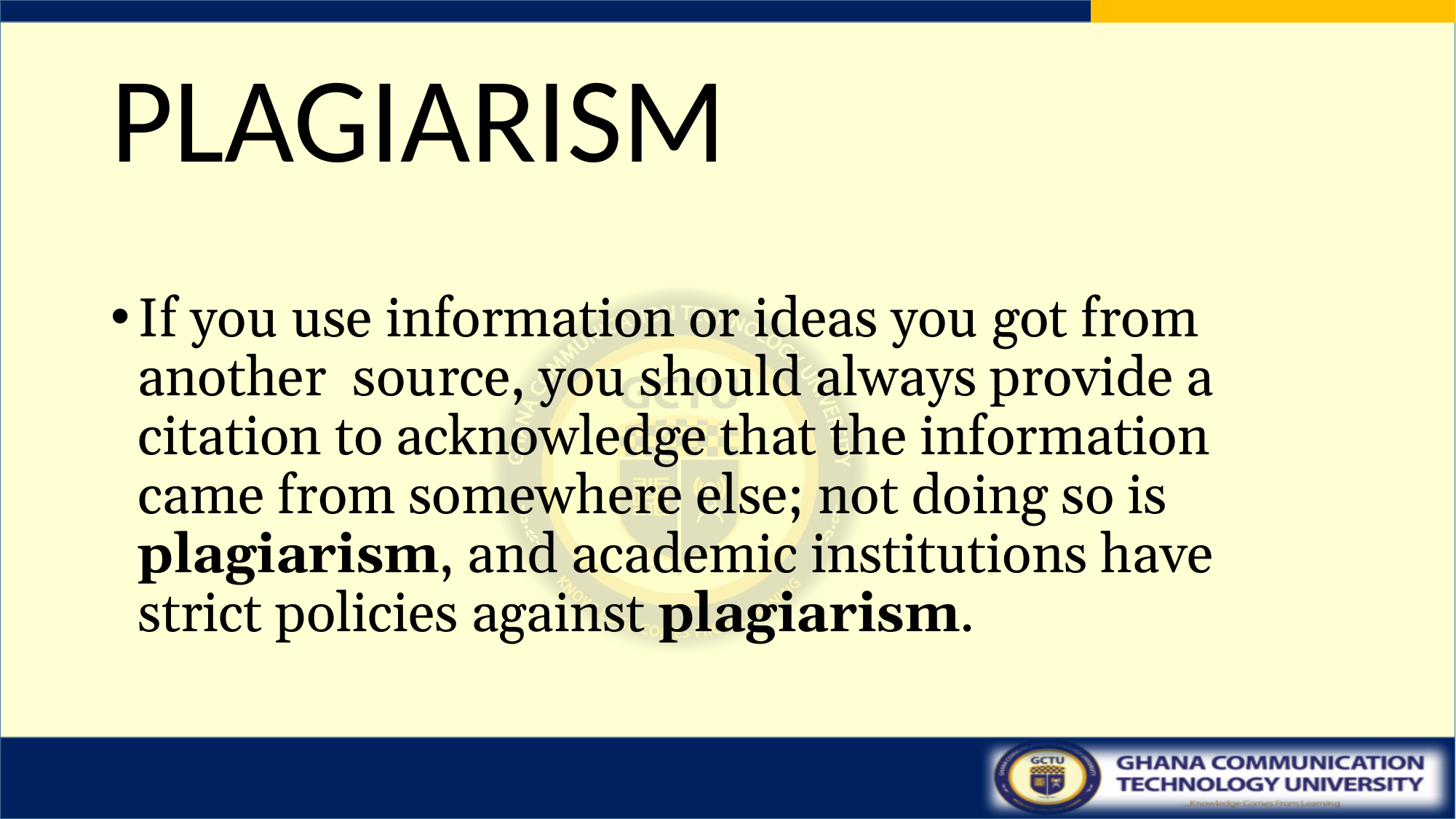

# PLAGIARISM

If you use information or ideas you got from another  source, you should always provide a citation to acknowledge that the information came from somewhere else; not doing so is plagiarism, and academic institutions have strict policies against plagiarism.